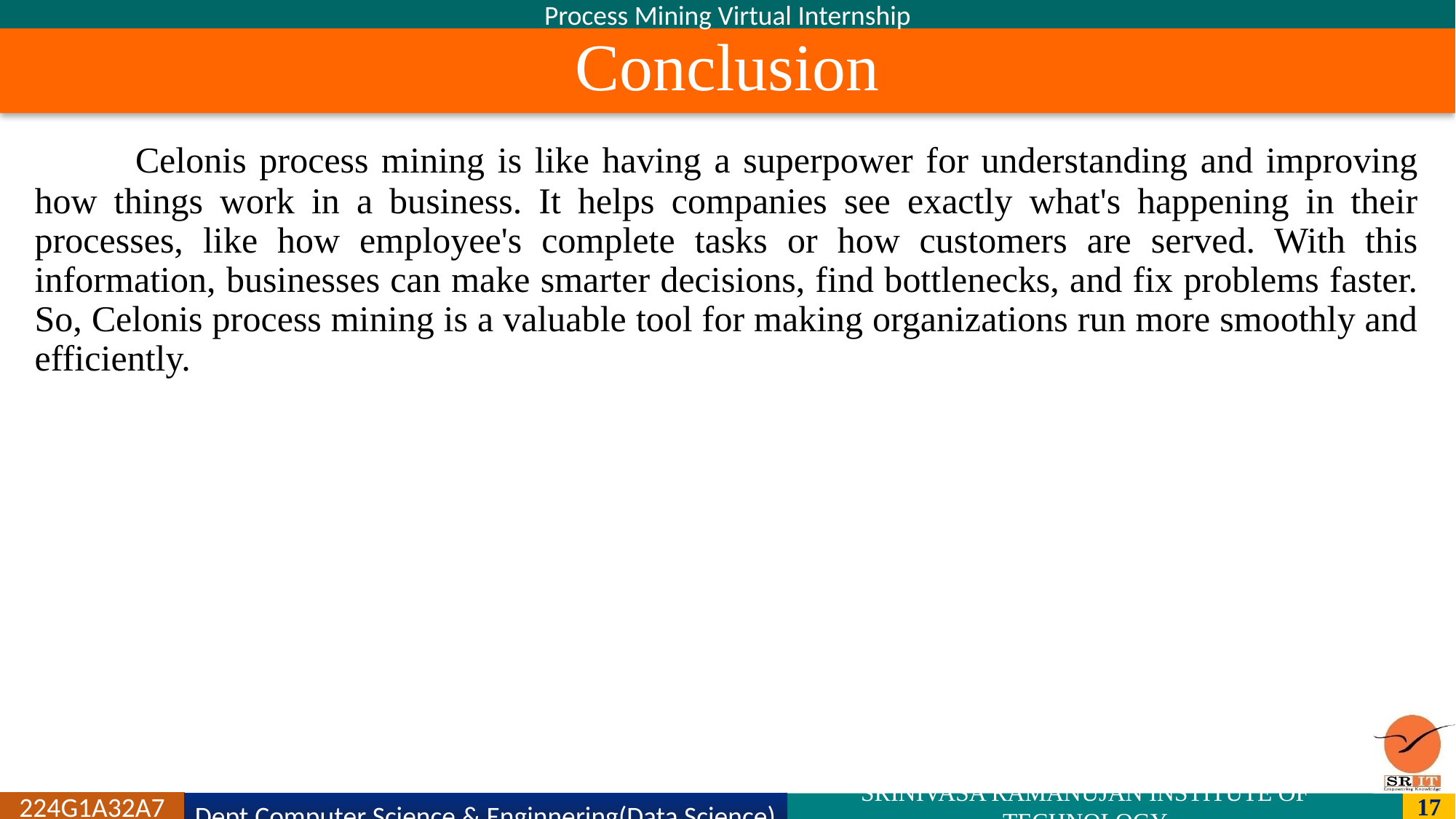

Process Mining Virtual Internship

# Conclusion
       Celonis process mining is like having a superpower for understanding and improving how things work in a business. It helps companies see exactly what's happening in their processes, like how employee's complete tasks or how customers are served. With this information, businesses can make smarter decisions, find bottlenecks, and fix problems faster. So, Celonis process mining is a valuable tool for making organizations run more smoothly and efficiently.
224G1A32A7
Dept.Computer Science & Enginnering(Data Science)